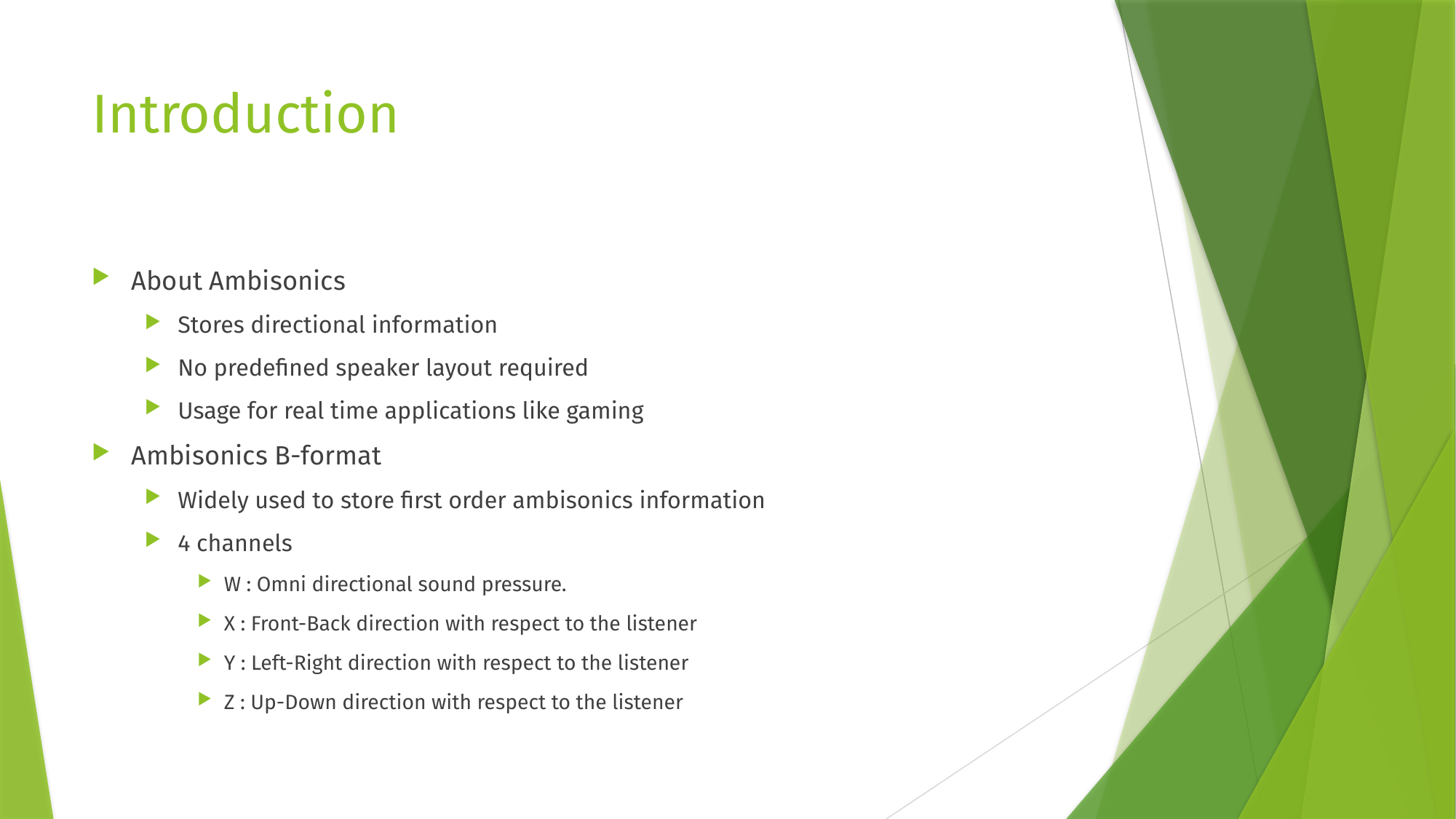

# Introduction
About Ambisonics
Stores directional information
No predefined speaker layout required
Usage for real time applications like gaming
Ambisonics B-format
Widely used to store first order ambisonics information
4 channels
W : Omni directional sound pressure.
X : Front-Back direction with respect to the listener
Y : Left-Right direction with respect to the listener
Z : Up-Down direction with respect to the listener